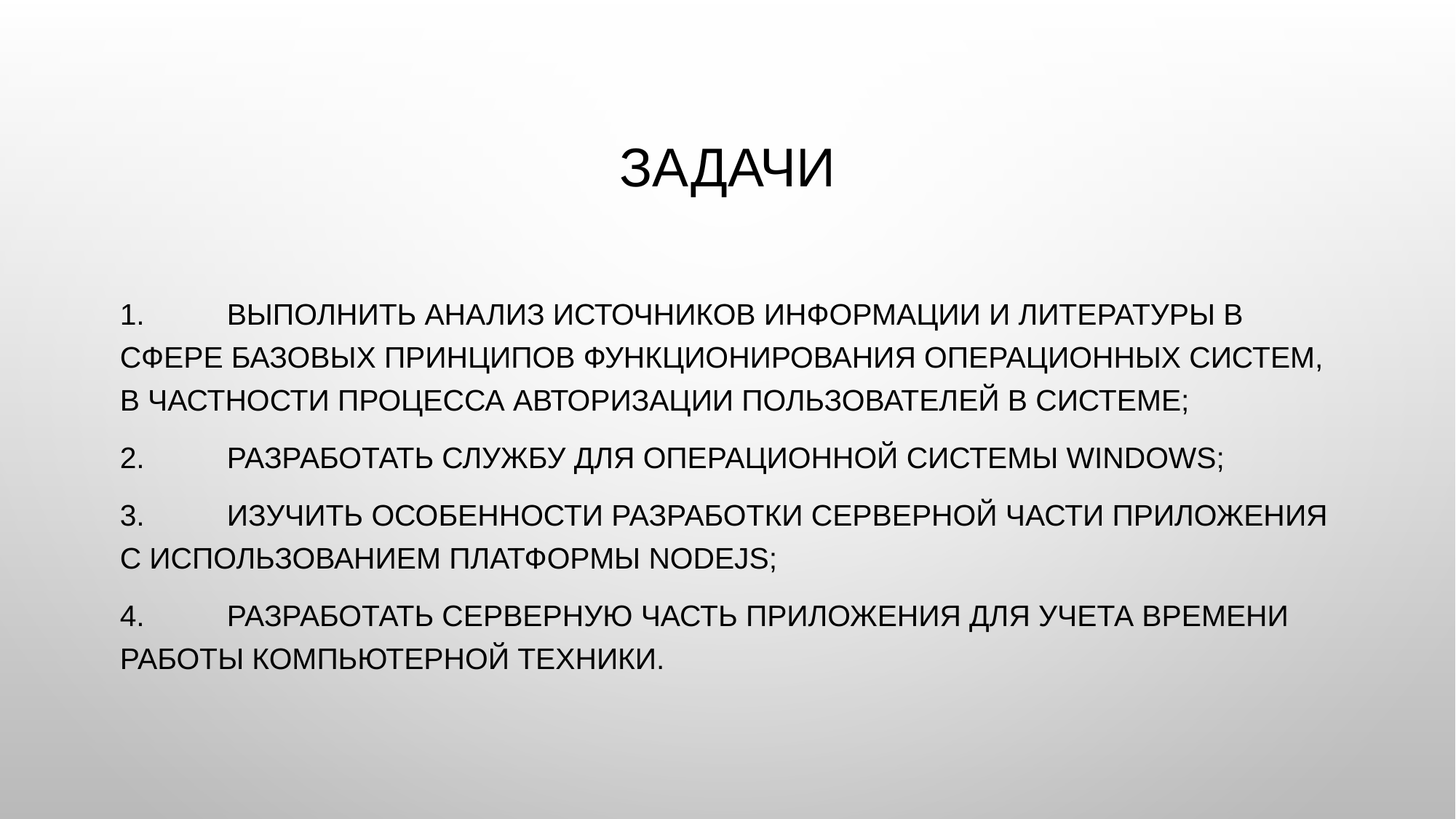

# ЗАДАЧИ
1.	Выполнить анализ источников информации и литературы в сфере базовых принципов функционирования операционных систем, в частности процесса авторизации пользователей в системе;
2.	Разработать службу для операционной системы Windows;
3.	Изучить особенности разработки серверной части приложения с использованием платформы NodeJS;
4.	Разработать серверную часть приложения для учета времени работы компьютерной техники.